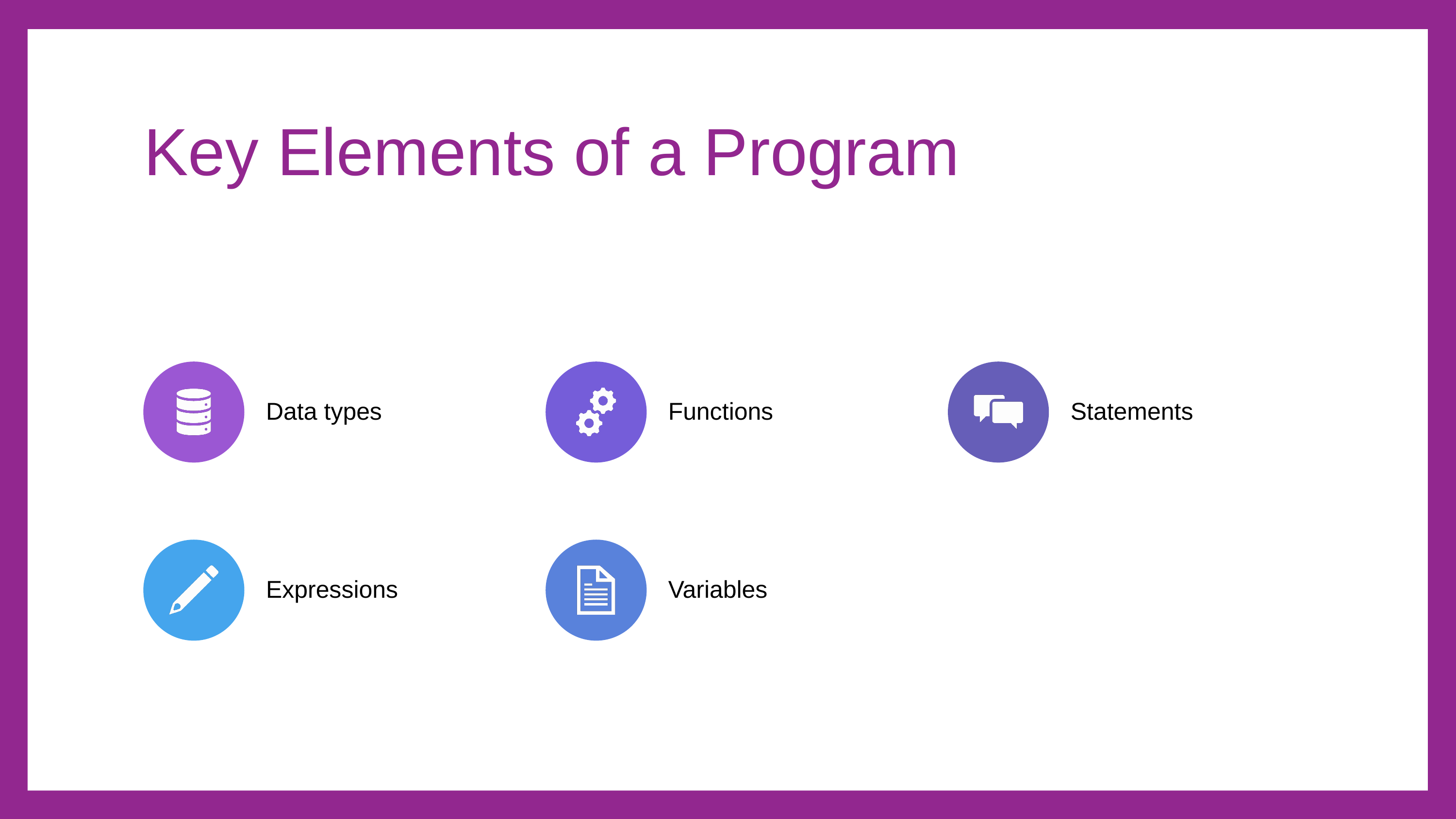

# Key Elements of a Program
Data types
Functions
Statements
Expressions
Variables